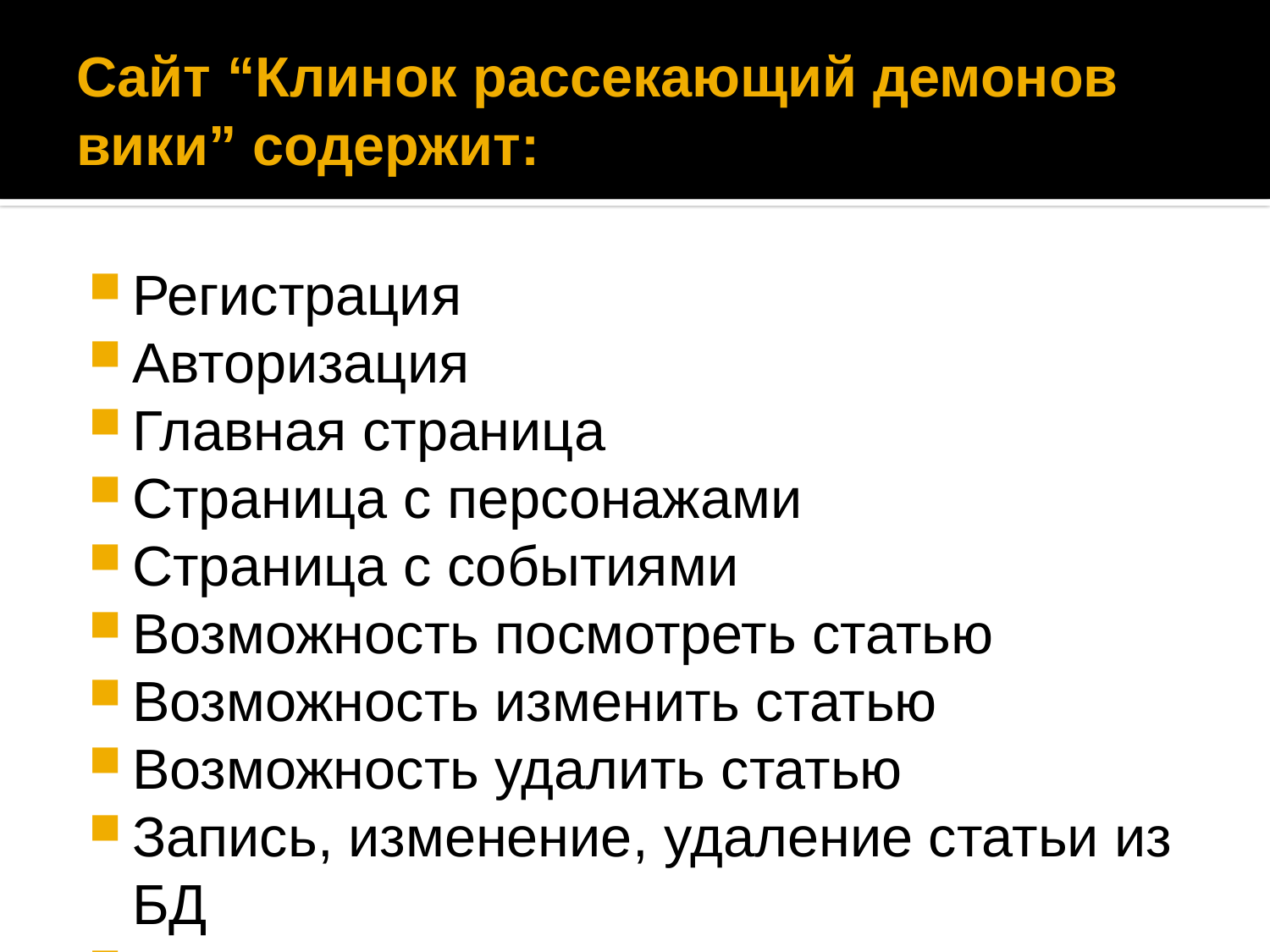

# Сайт “Клинок рассекающий демонов вики” содержит:
Регистрация
Авторизация
Главная страница
Страница с персонажами
Страница с событиями
Возможность посмотреть статью
Возможность изменить статью
Возможность удалить статью
Запись, изменение, удаление статьи из БД
Наличие Rest-API